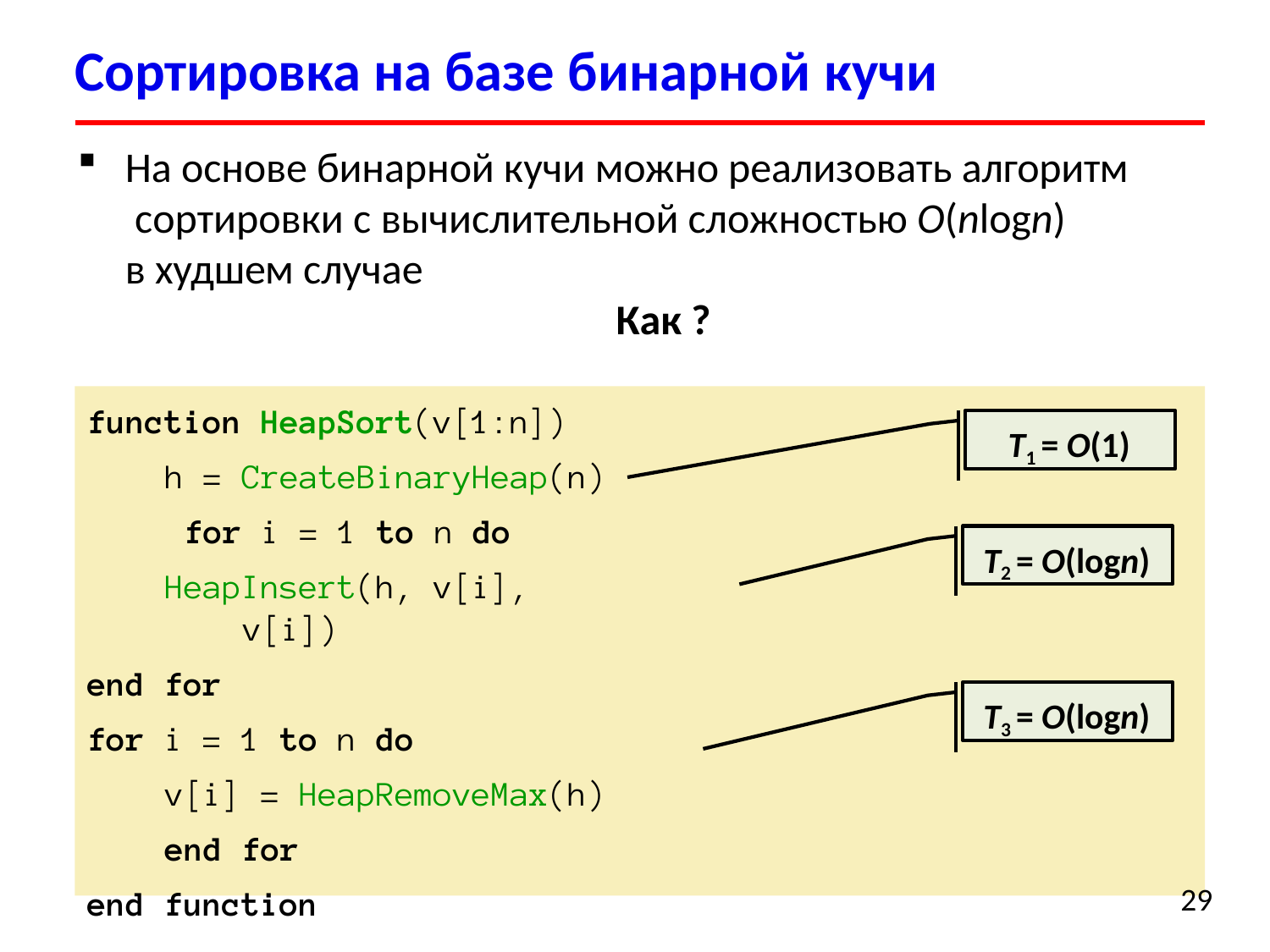

# Сортировка на базе бинарной кучи
На основе бинарной кучи можно реализовать алгоритм  сортировки с вычислительной сложностью O(nlogn)
в худшем случае
Как ?
function HeapSort(v[1:n])  h = CreateBinaryHeap(n)  for i = 1 to n do
HeapInsert(h, v[i], v[i])
end for
for i = 1 to n do
v[i] = HeapRemoveMax(h)
end for  end function

T1 = O(1)

T2 = O(logn)

T3 = O(logn)

29